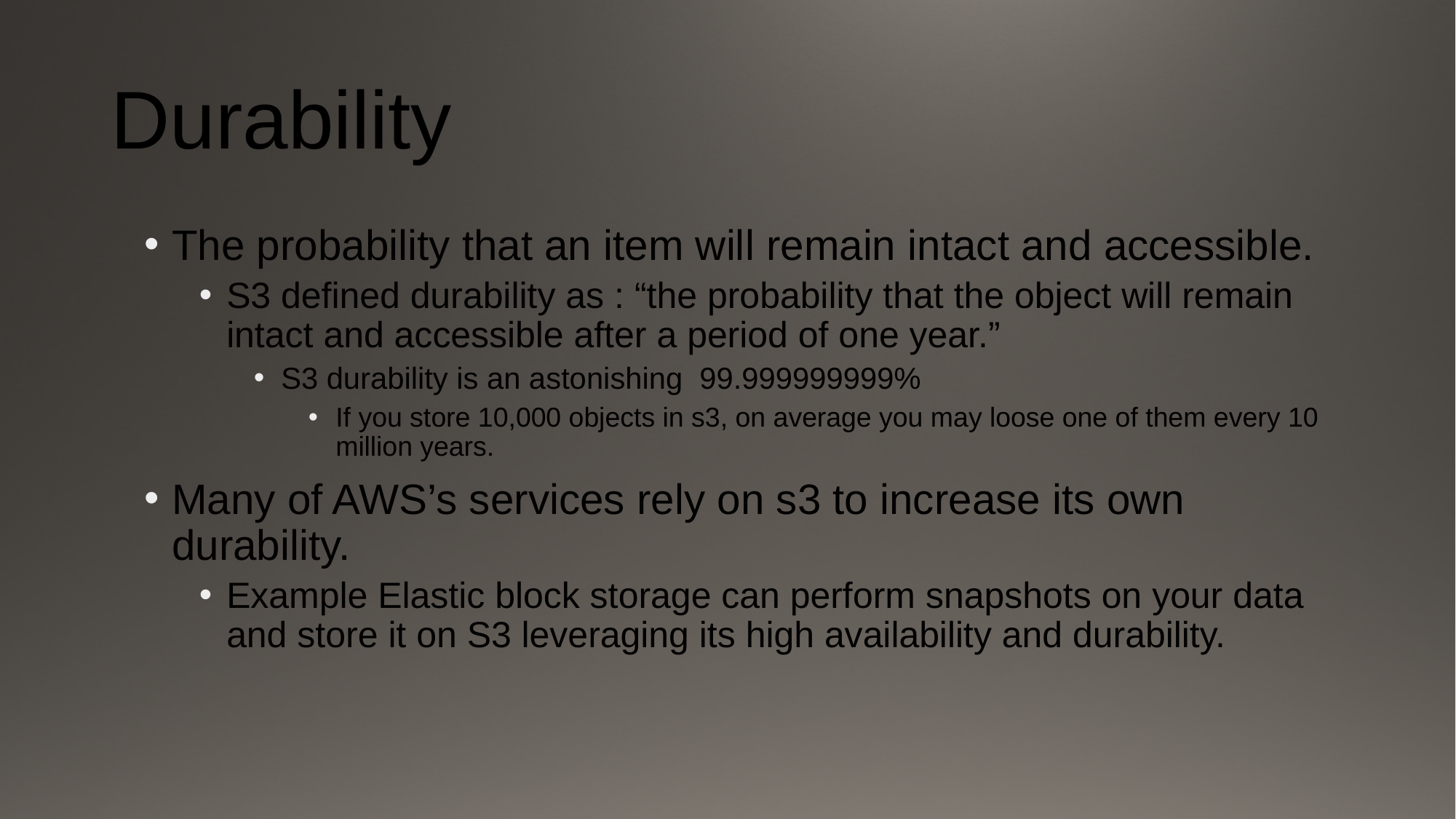

# Durability
The probability that an item will remain intact and accessible.
S3 defined durability as : “the probability that the object will remain intact and accessible after a period of one year.”
S3 durability is an astonishing  99.999999999%
If you store 10,000 objects in s3, on average you may loose one of them every 10 million years.
Many of AWS’s services rely on s3 to increase its own durability.
Example Elastic block storage can perform snapshots on your data and store it on S3 leveraging its high availability and durability.